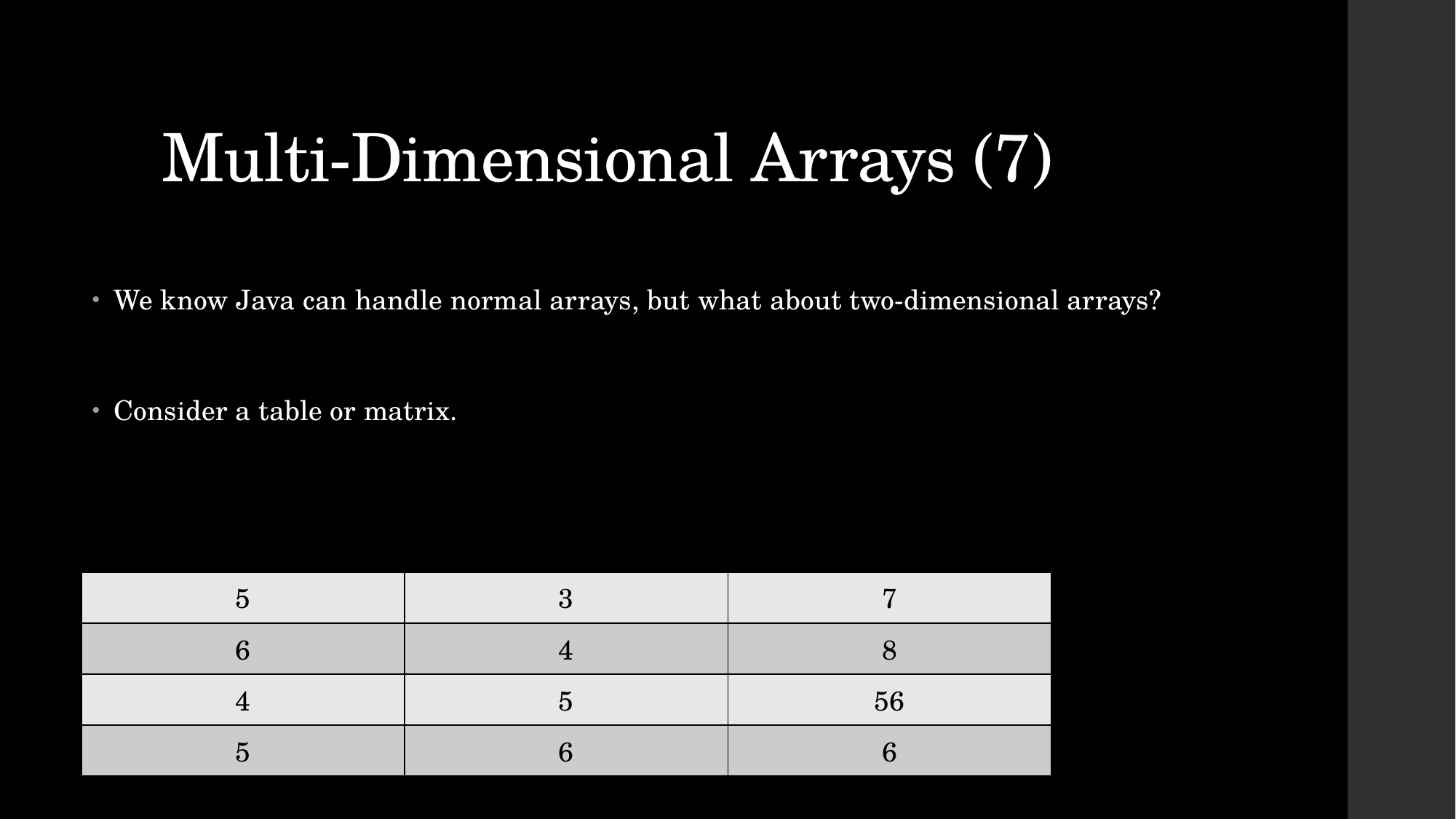

# Multi-Dimensional Arrays (7)
We know Java can handle normal arrays, but what about two-dimensional arrays?

Consider a table or matrix.
| 5 | 3 | 7 |
| --- | --- | --- |
| 6 | 4 | 8 |
| 4 | 5 | 56 |
| 5 | 6 | 6 |